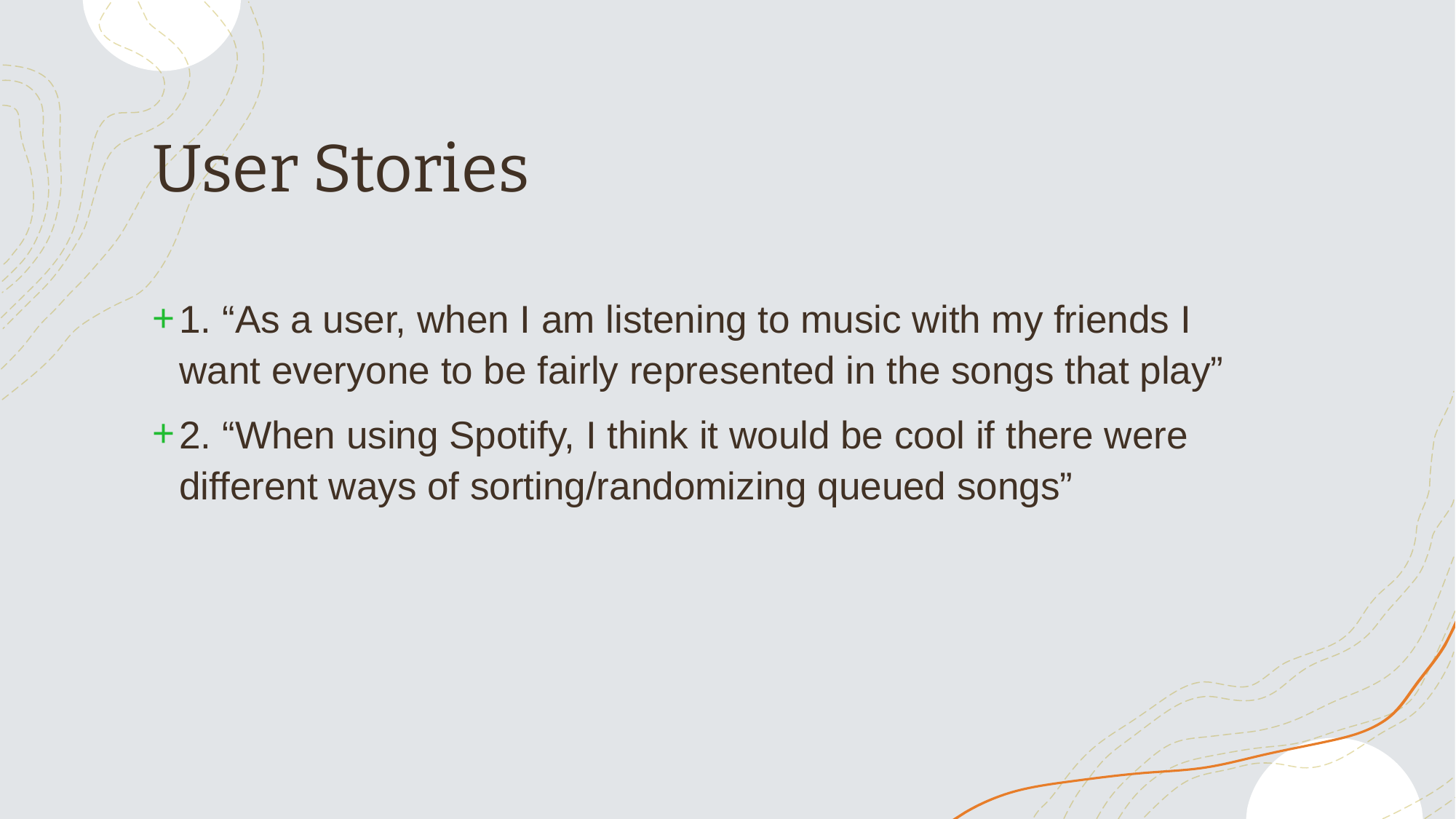

# User Stories
1. “As a user, when I am listening to music with my friends I want everyone to be fairly represented in the songs that play”
2. “When using Spotify, I think it would be cool if there were different ways of sorting/randomizing queued songs”